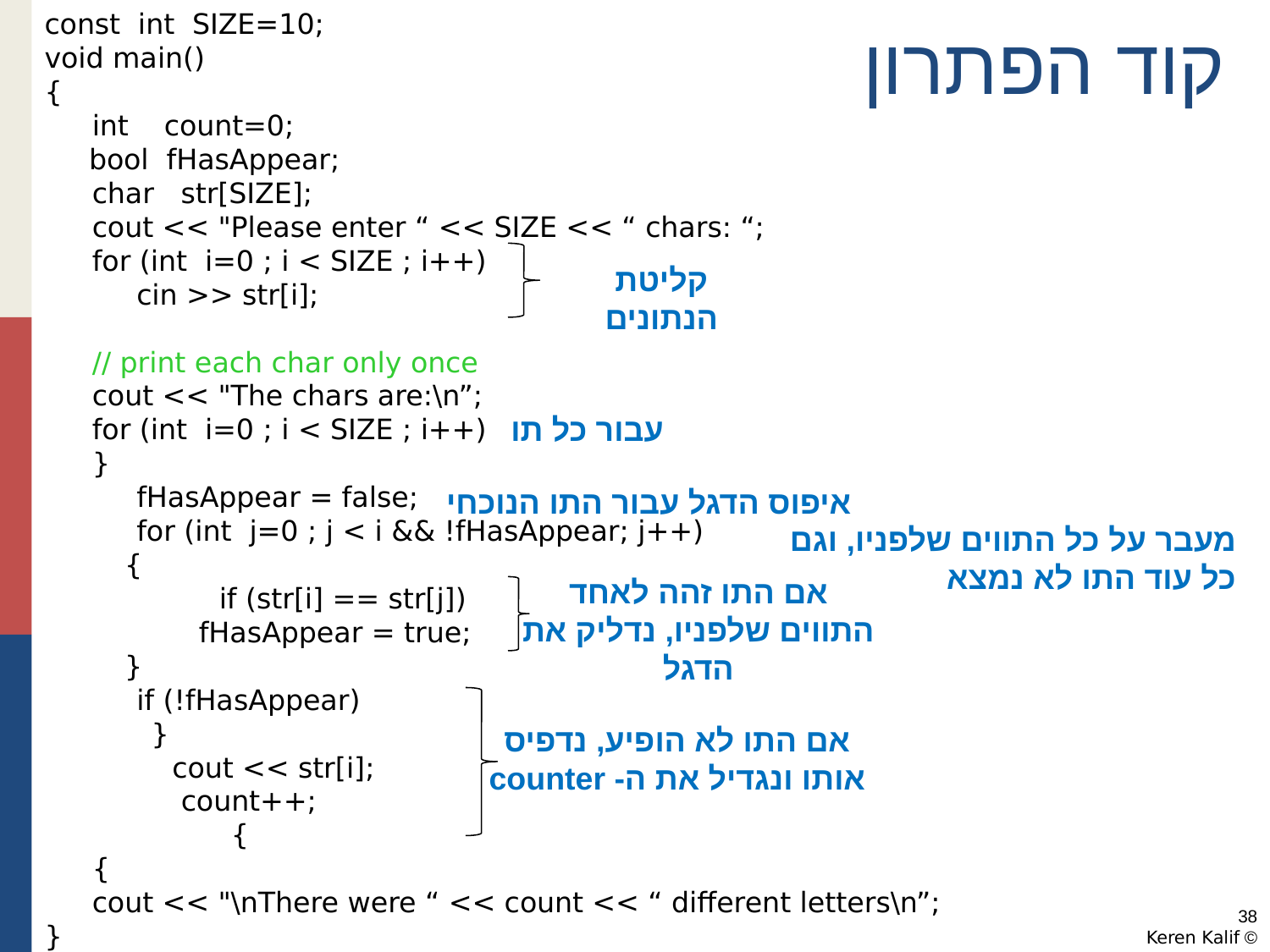

const  int  SIZE=10;
void main()
{
	int    count=0;
     bool  fHasAppear;
	char   str[SIZE];
	cout << "Please enter “ << SIZE << “ chars: “;
	for (int  i=0 ; i < SIZE ; i++)
	     cin >> str[i];

	// print each char only once
	cout << "The chars are:\n”;
	for (int  i=0 ; i < SIZE ; i++)
	}
	     fHasAppear = false;
	     for (int  j=0 ; j < i && !fHasAppear; j++)
         {
		if (str[i] == str[j])
	            fHasAppear = true;
         }
	     if (!fHasAppear)
            }
	         cout << str[i];
	          count++;
                     {
	{
	cout << "\nThere were “ << count << “ different letters\n”;
}

# קוד הפתרון

קליטת הנתונים
עבור כל תו
איפוס הדגל עבור התו הנוכחי
מעבר על כל התווים שלפניו, וגם כל עוד התו לא נמצא
אם התו זהה לאחד התווים שלפניו, נדליק את הדגל

אם התו לא הופיע, נדפיס אותו ונגדיל את ה- counter

38
© Keren Kalif